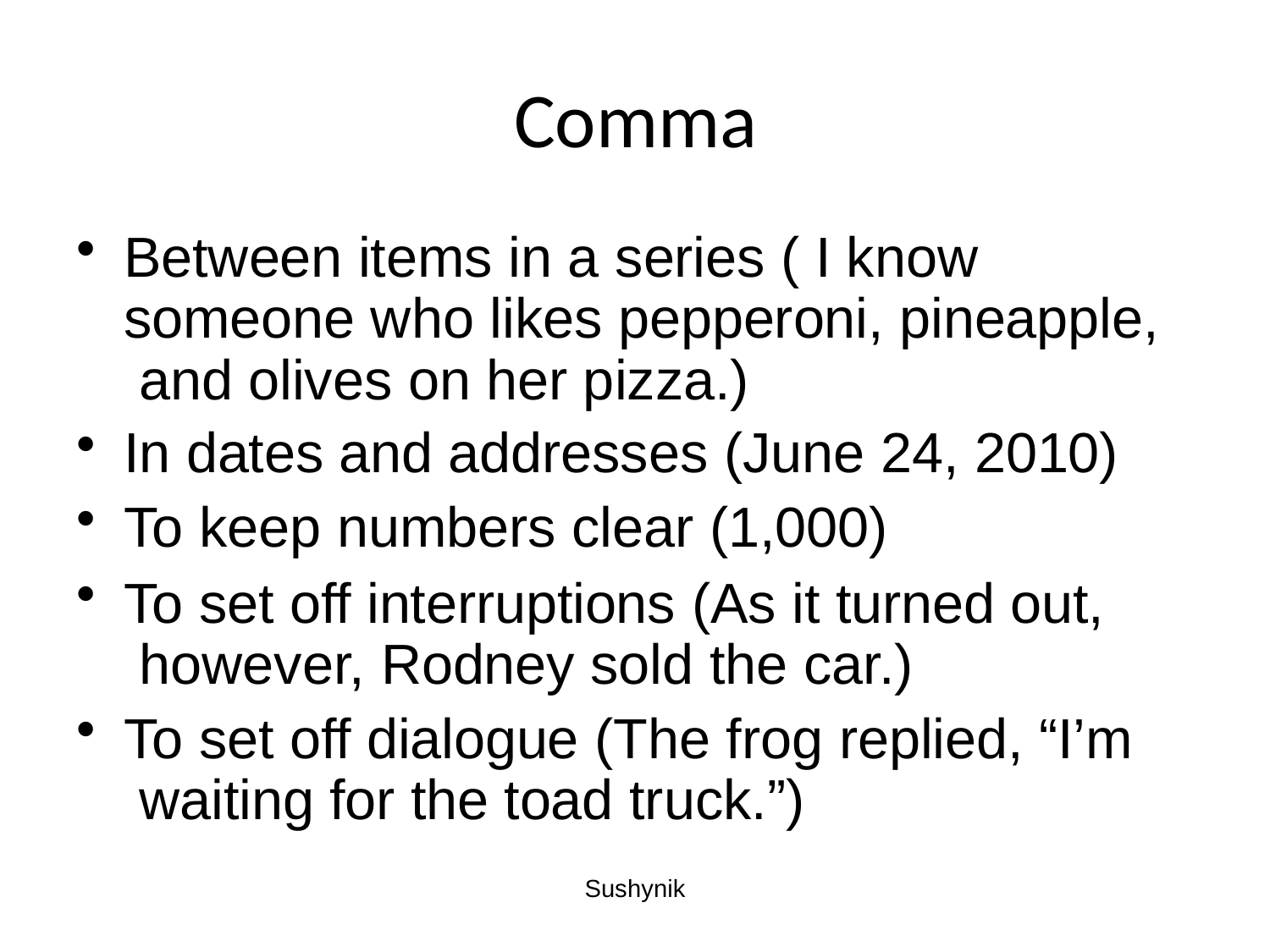

# Comma
Between items in a series ( I know  someone who likes pepperoni, pineapple,  and olives on her pizza.)
In dates and addresses (June 24, 2010)
To keep numbers clear (1,000)
To set off interruptions (As it turned out,  however, Rodney sold the car.)
To set off dialogue (The frog replied, “I’m  waiting for the toad truck.”)
Sushynik